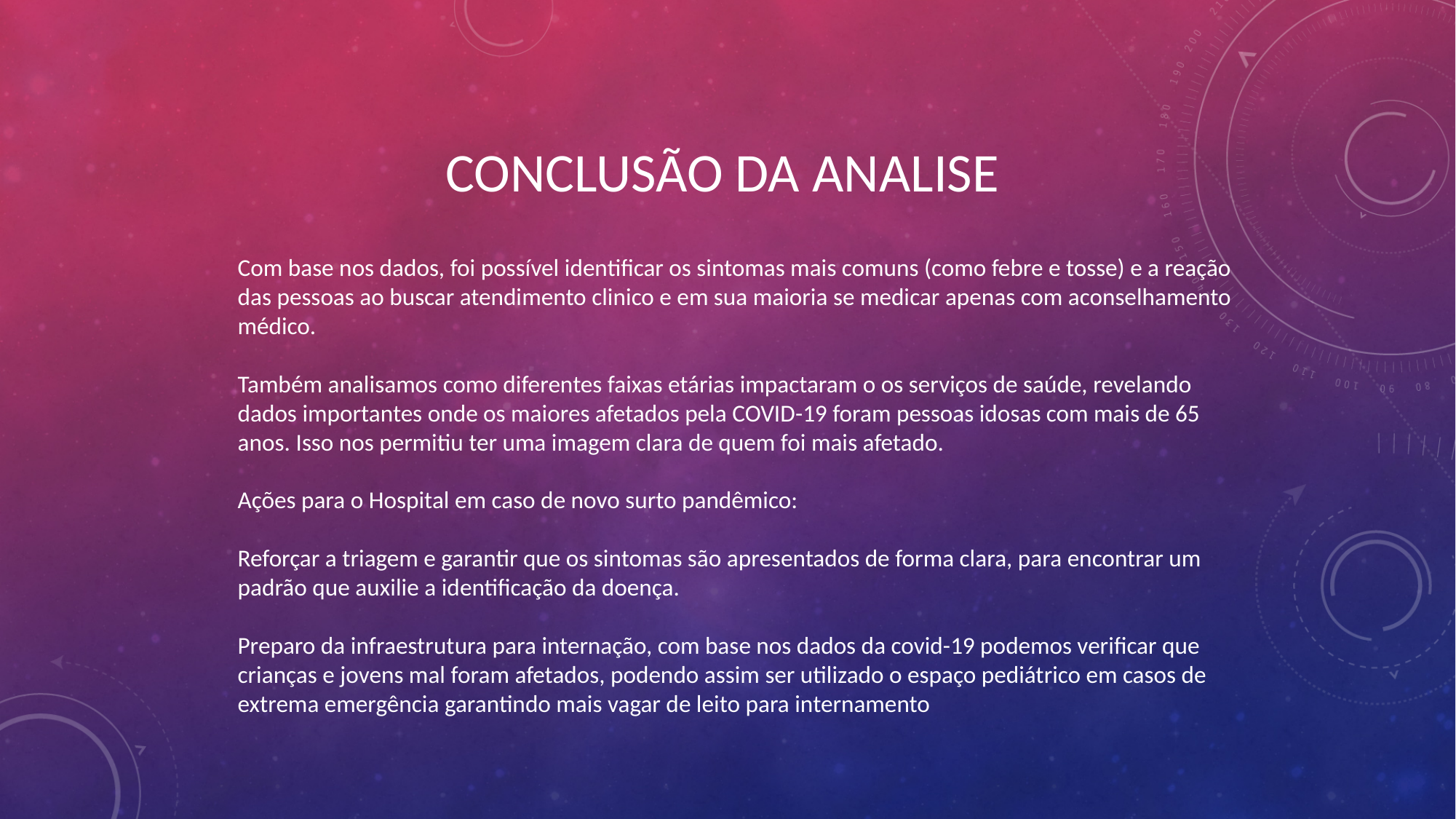

# Conclusão da analise
Com base nos dados, foi possível identificar os sintomas mais comuns (como febre e tosse) e a reação das pessoas ao buscar atendimento clinico e em sua maioria se medicar apenas com aconselhamento médico.

Também analisamos como diferentes faixas etárias impactaram o os serviços de saúde, revelando dados importantes onde os maiores afetados pela COVID-19 foram pessoas idosas com mais de 65 anos. Isso nos permitiu ter uma imagem clara de quem foi mais afetado.

Ações para o Hospital em caso de novo surto pandêmico:

Reforçar a triagem e garantir que os sintomas são apresentados de forma clara, para encontrar um padrão que auxilie a identificação da doença.

Preparo da infraestrutura para internação, com base nos dados da covid-19 podemos verificar que crianças e jovens mal foram afetados, podendo assim ser utilizado o espaço pediátrico em casos de extrema emergência garantindo mais vagar de leito para internamento